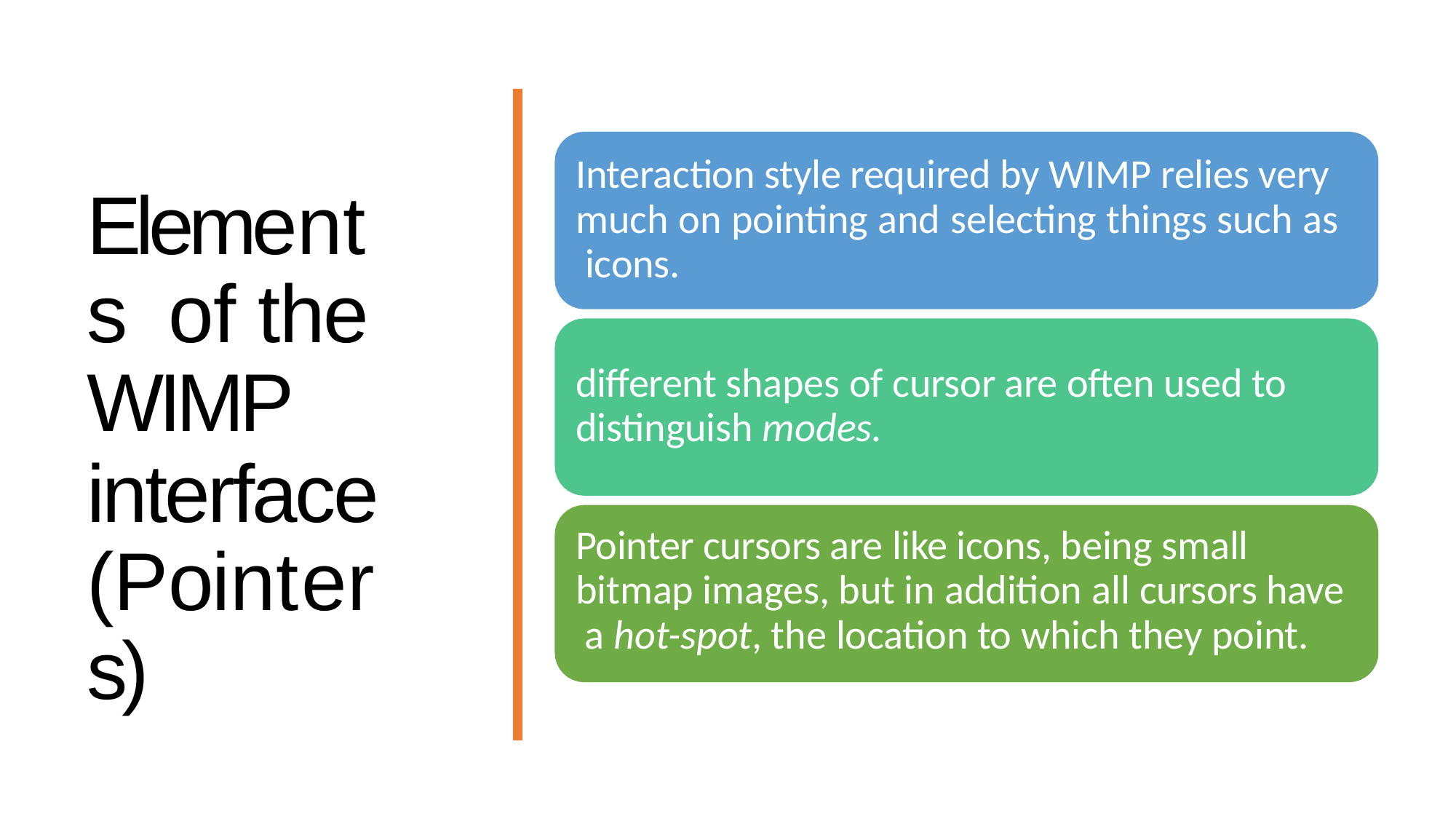

# Interaction style required by WIMP relies very  much on pointing and selecting things such as  icons.
Elements  of the  WIMP
interface  (Pointers)

different shapes of cursor are often used to  distinguish modes.

Pointer cursors are like icons, being small  bitmap images, but in addition all cursors have  a hot-spot, the location to which they point.